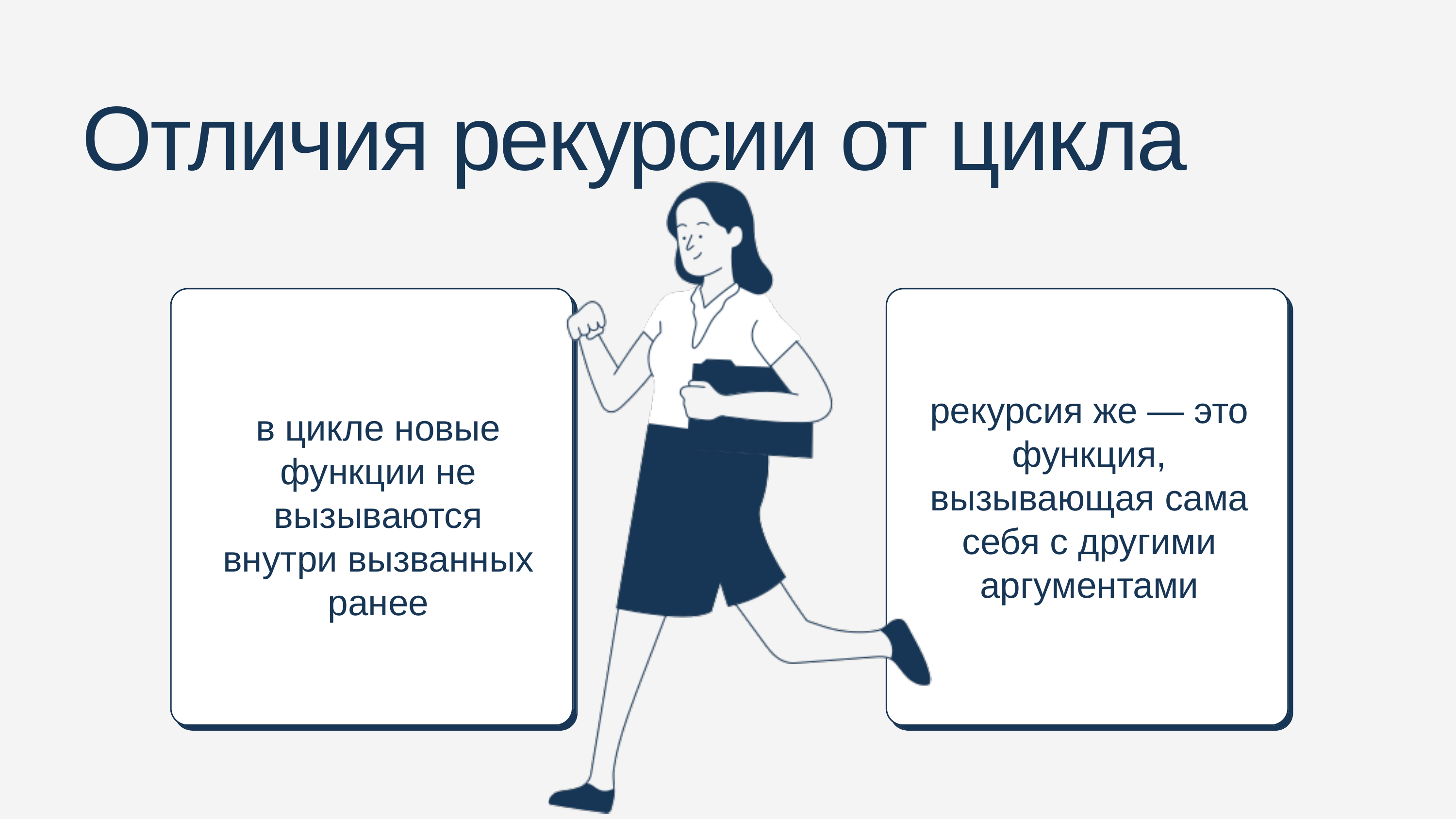

Отличия рекурсии от цикла

рекурсия же — это функция, вызывающая сама себя с другими аргументами
в цикле новые функции не вызываются внутри вызванных ранее